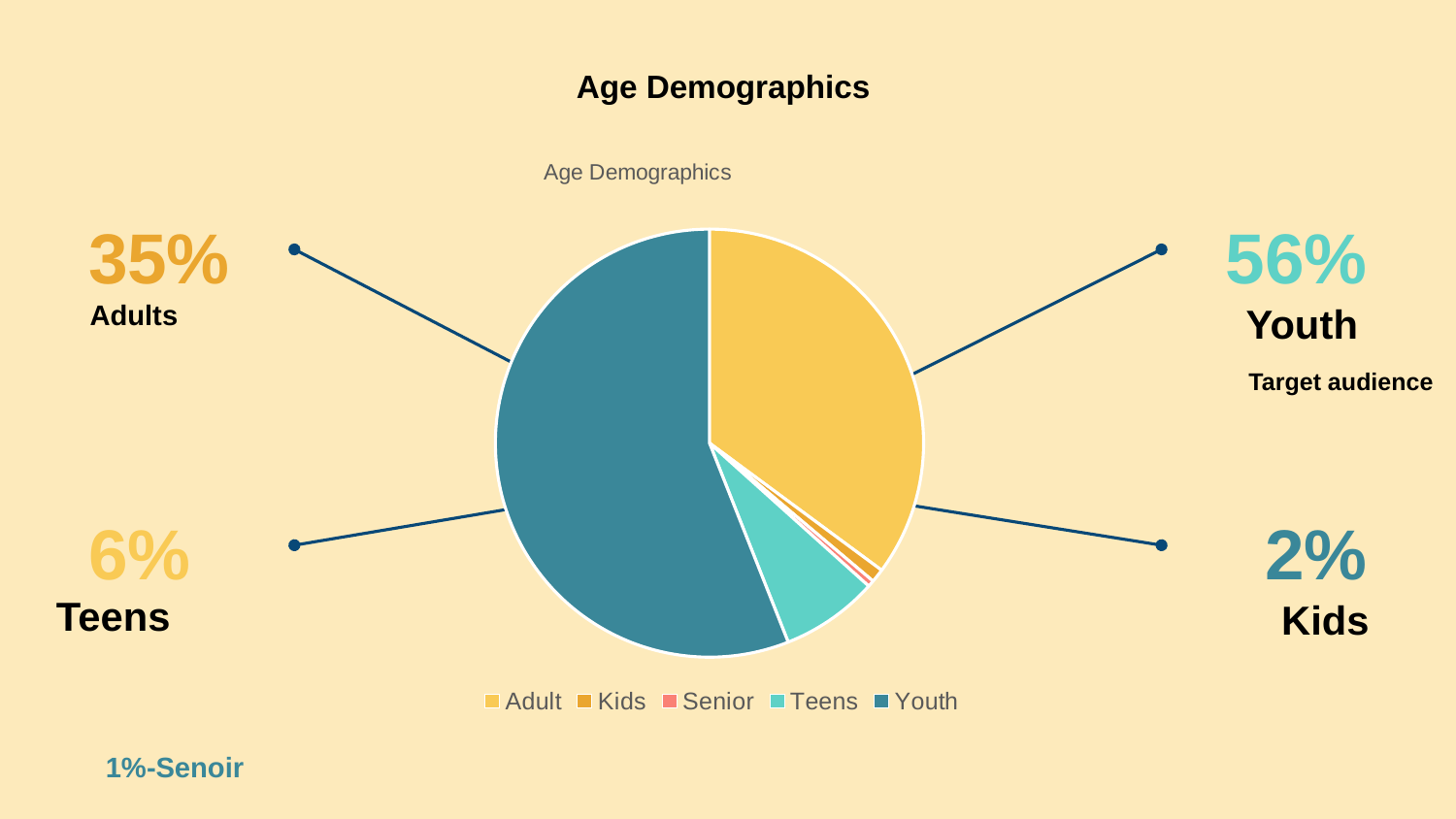

# Age Demographics

### Chart: Age Demographics

| Category | Viewrs |
|---|---|
| Adult | 3418.0 |
| Kids | 100.0 |
| Senior | 48.0 |
| Teens | 716.0 |
| Youth | 5449.0 |
35%
56%
Adults
Youth
Target audience

6%
2%
Teens
Kids
1%-Senoir